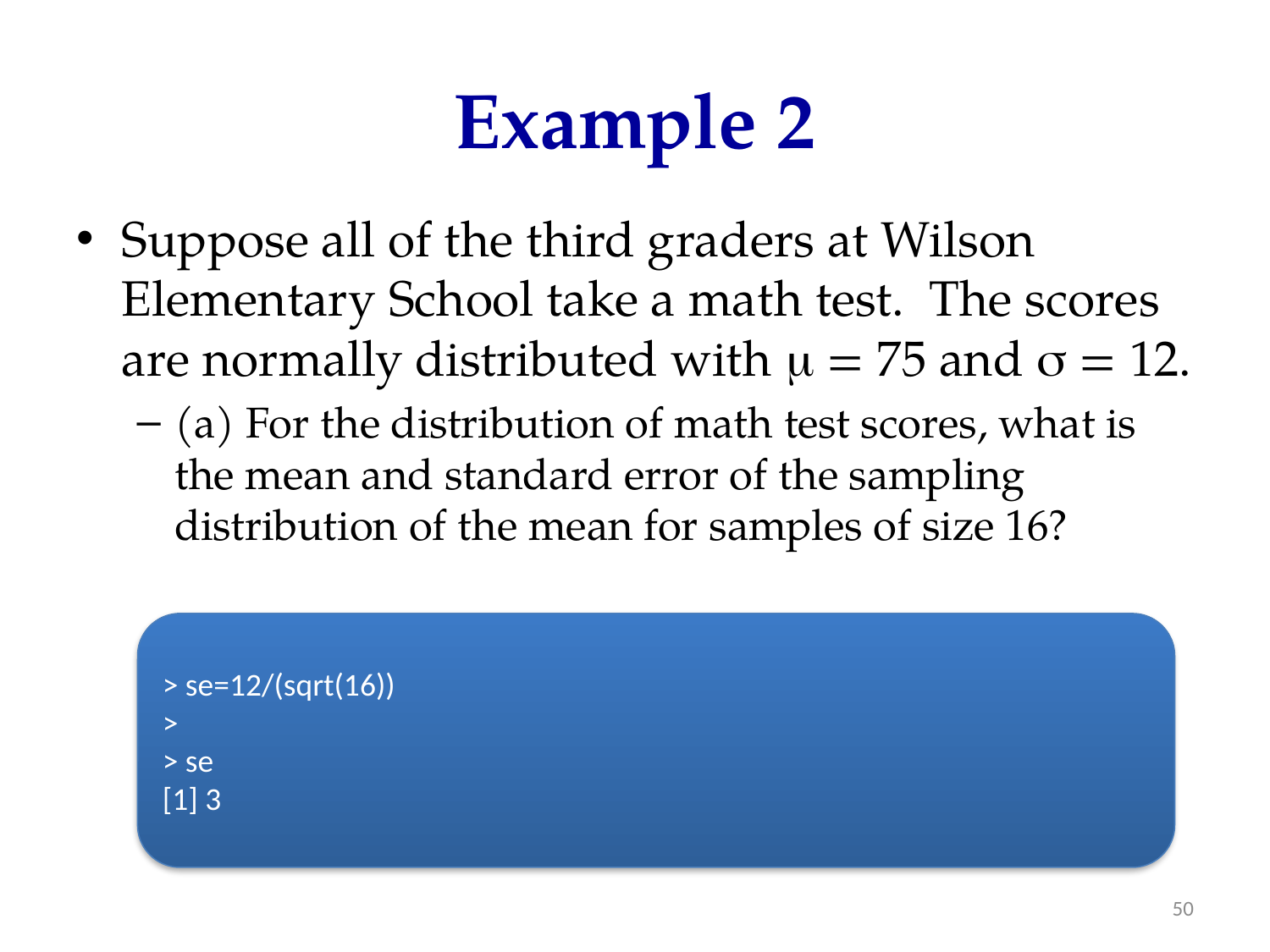

# Example 2
Suppose all of the third graders at Wilson Elementary School take a math test.  The scores are normally distributed with μ = 75 and σ = 12.
(a) For the distribution of math test scores, what is the mean and standard error of the sampling distribution of the mean for samples of size 16?

> se=12/(sqrt(16))
>
> se
[1] 3
50